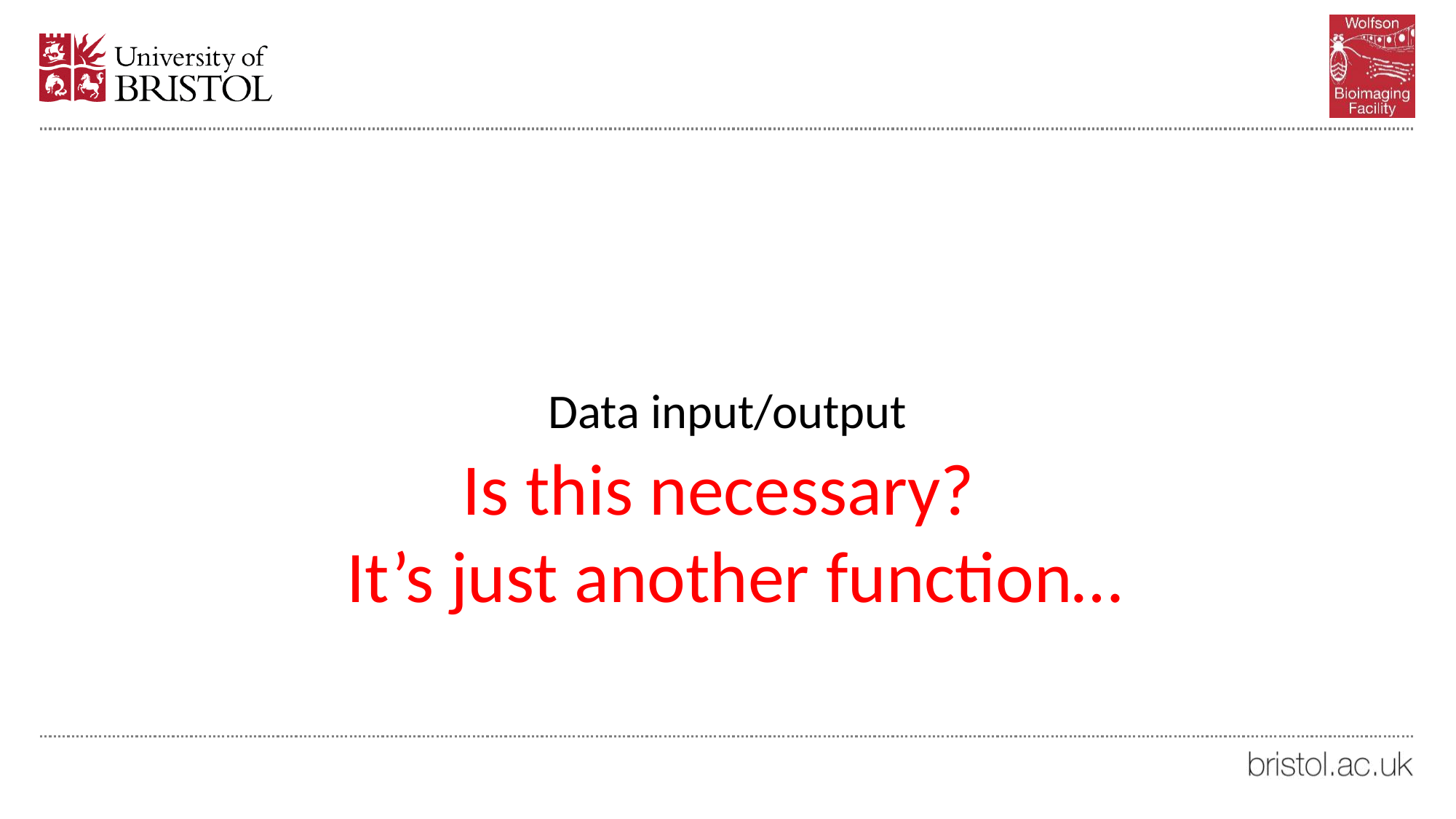

#
Data input/output
Is this necessary?
It’s just another function…